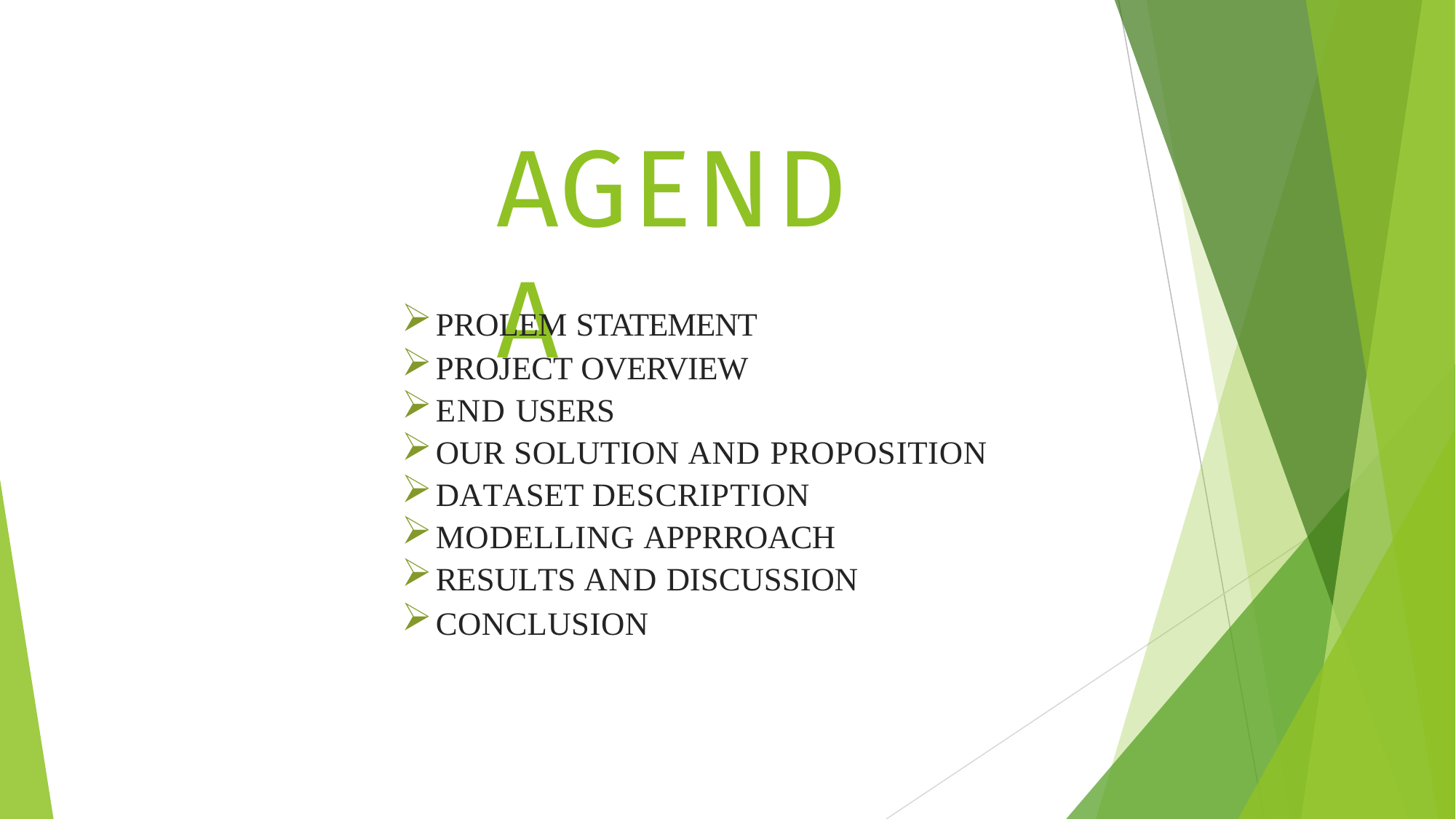

# AGENDA
PROLEM STATEMENT
PROJECT OVERVIEW
END USERS
OUR SOLUTION AND PROPOSITION
DATASET DESCRIPTION
MODELLING APPRROACH
RESULTS AND DISCUSSION
CONCLUSION